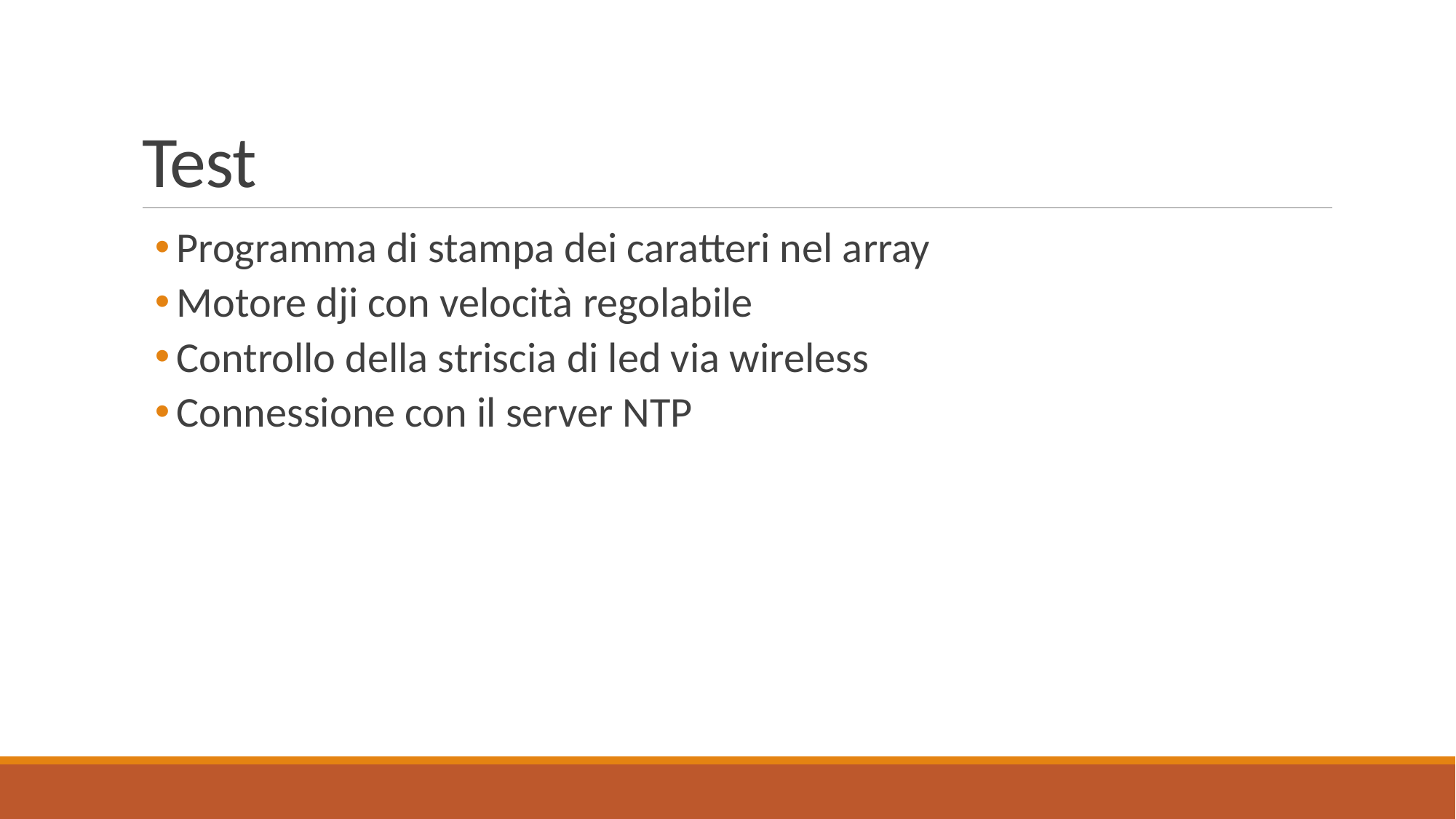

# Test
Programma di stampa dei caratteri nel array
Motore dji con velocità regolabile
Controllo della striscia di led via wireless
Connessione con il server NTP